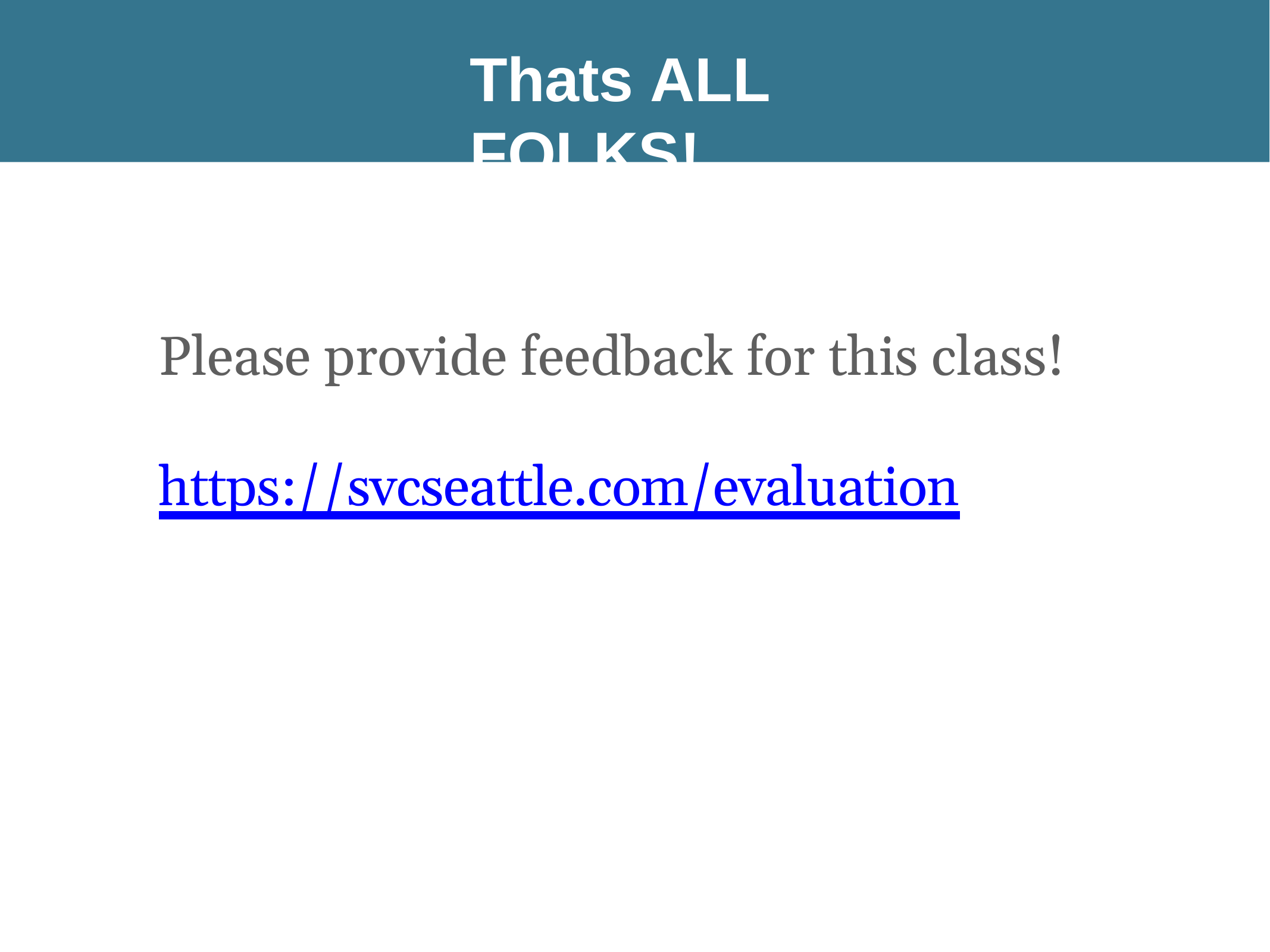

# Thats ALL FOLKS!
Please provide feedback for this class!

https://svcseattle.com/evaluation